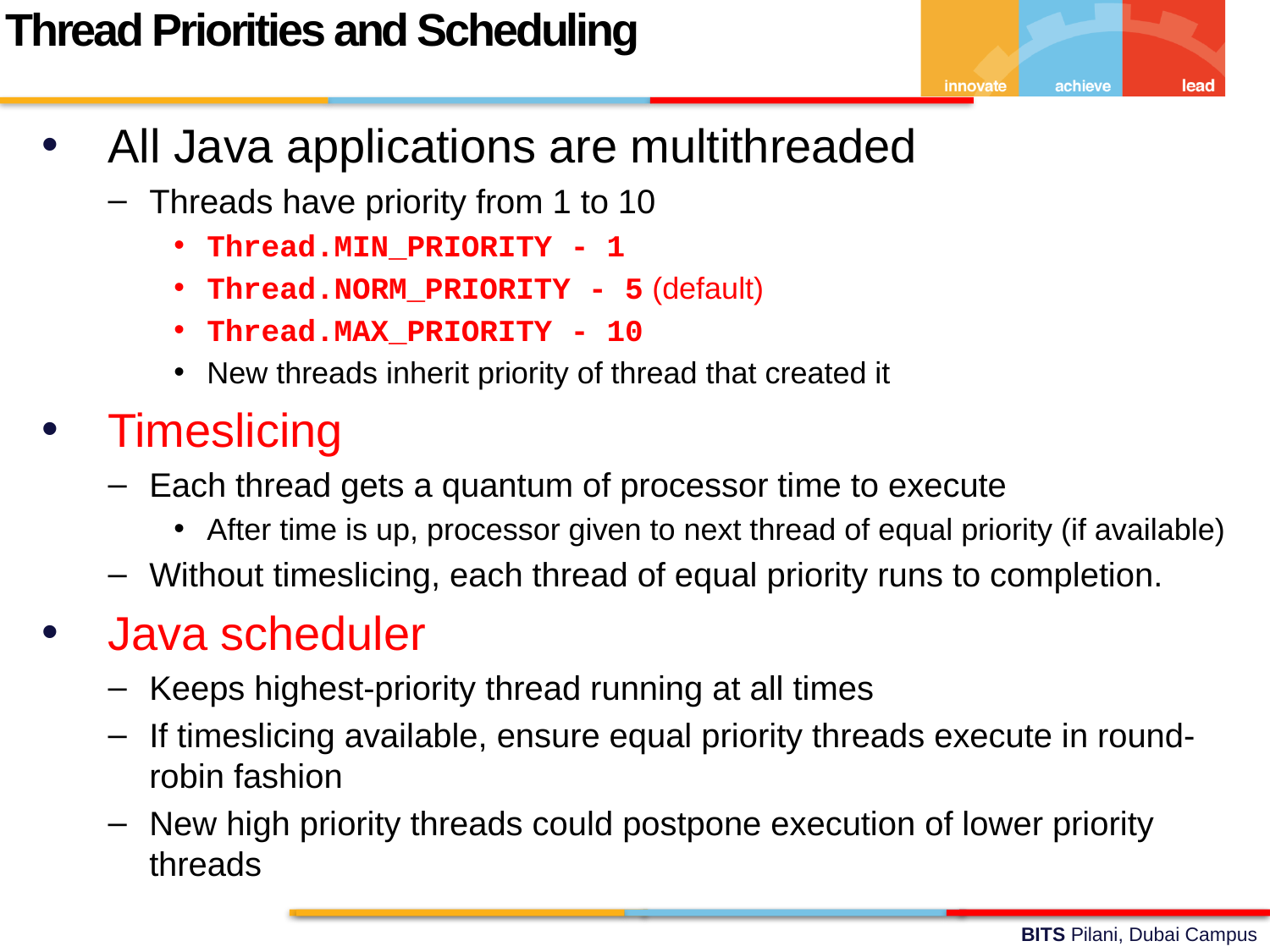

Thread Priorities and Scheduling
All Java applications are multithreaded
Threads have priority from 1 to 10
Thread.MIN_PRIORITY - 1
Thread.NORM_PRIORITY - 5 (default)
Thread.MAX_PRIORITY - 10
New threads inherit priority of thread that created it
Timeslicing
Each thread gets a quantum of processor time to execute
After time is up, processor given to next thread of equal priority (if available)
Without timeslicing, each thread of equal priority runs to completion.
Java scheduler
Keeps highest-priority thread running at all times
If timeslicing available, ensure equal priority threads execute in round-robin fashion
New high priority threads could postpone execution of lower priority threads